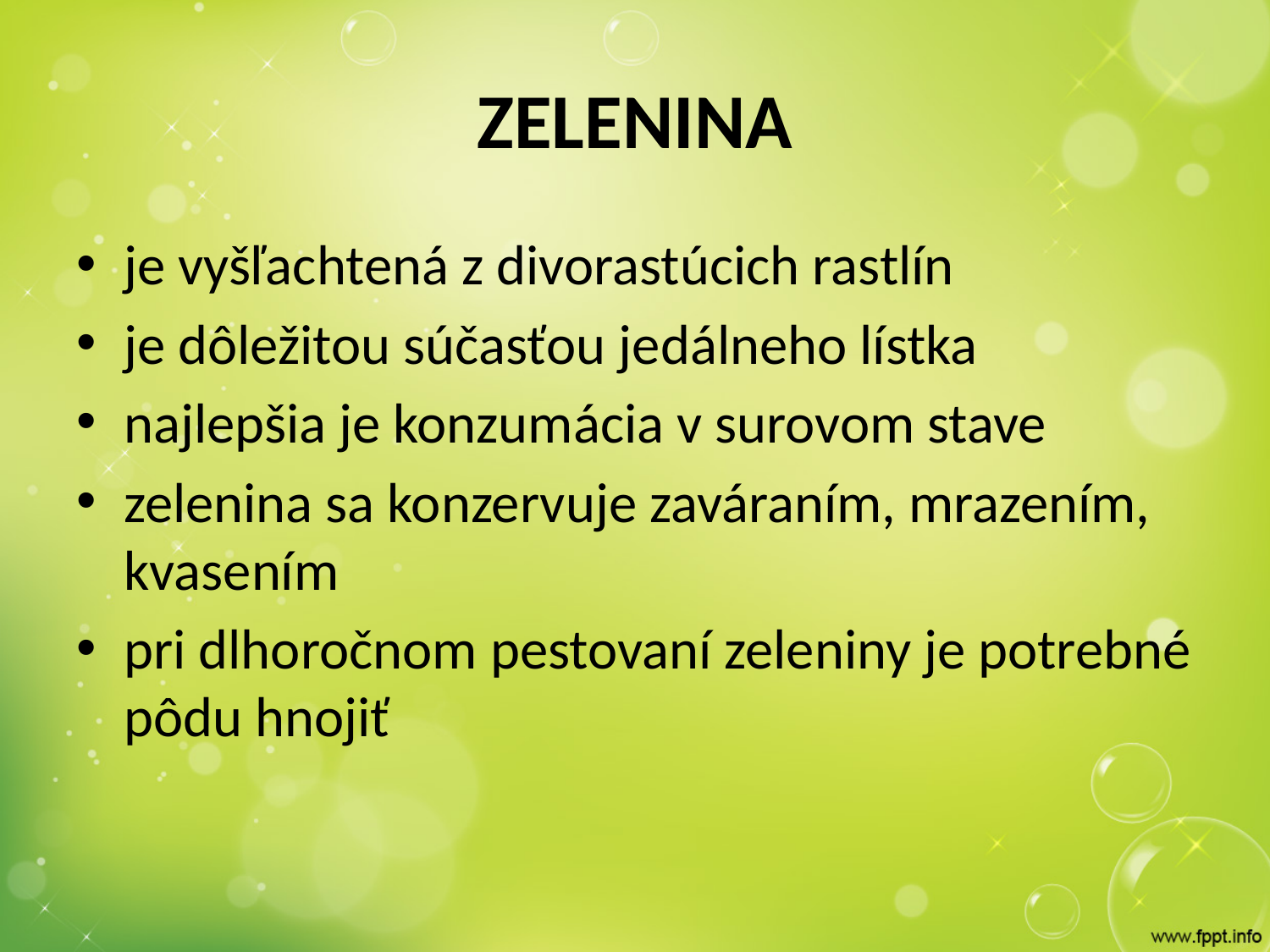

# ZELENINA
je vyšľachtená z divorastúcich rastlín
je dôležitou súčasťou jedálneho lístka
najlepšia je konzumácia v surovom stave
zelenina sa konzervuje zaváraním, mrazením, kvasením
pri dlhoročnom pestovaní zeleniny je potrebné pôdu hnojiť